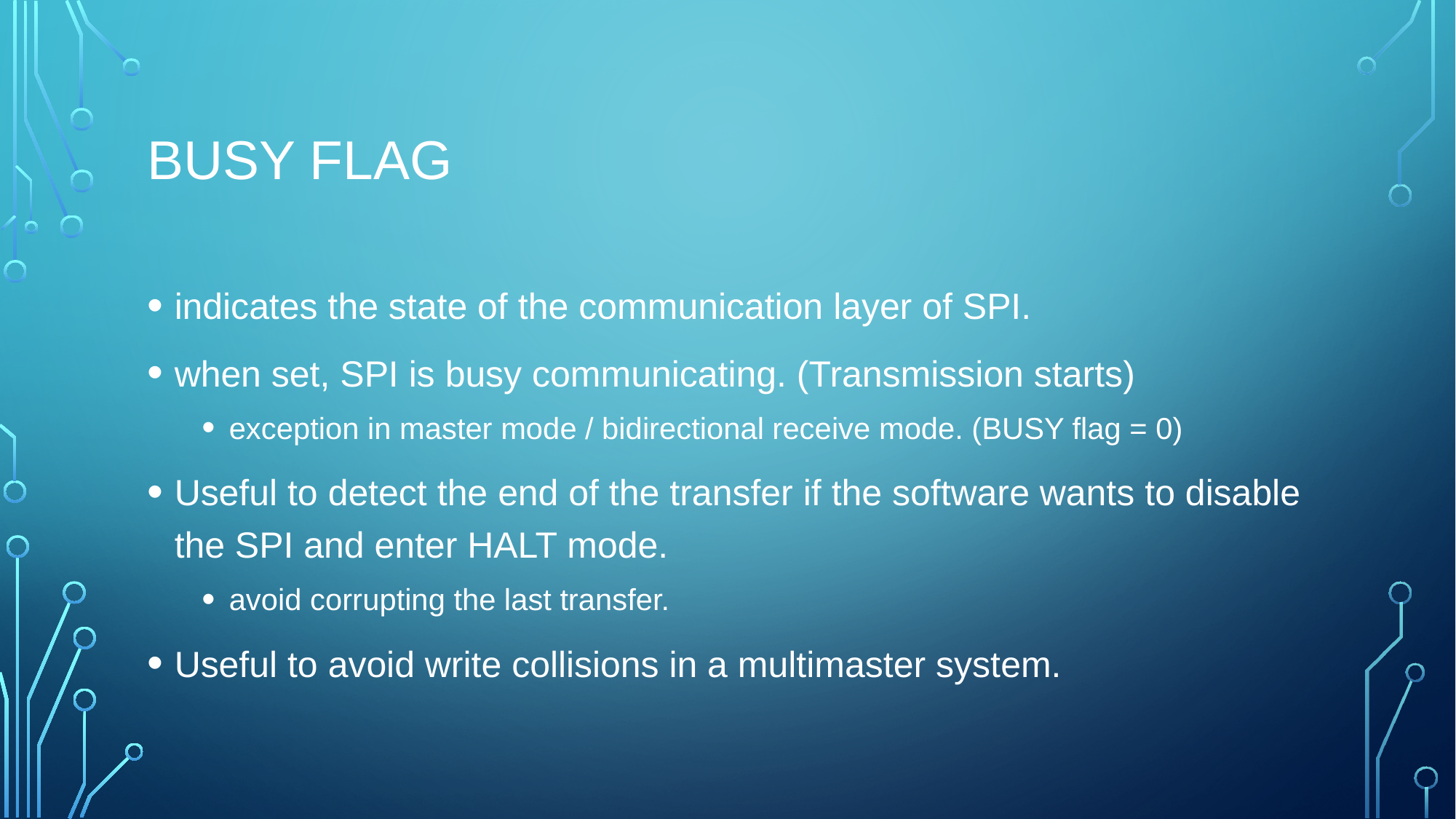

# Busy flag
indicates the state of the communication layer of SPI.
when set, SPI is busy communicating. (Transmission starts)
exception in master mode / bidirectional receive mode. (BUSY flag = 0)
Useful to detect the end of the transfer if the software wants to disable the SPI and enter HALT mode.
avoid corrupting the last transfer.
Useful to avoid write collisions in a multimaster system.